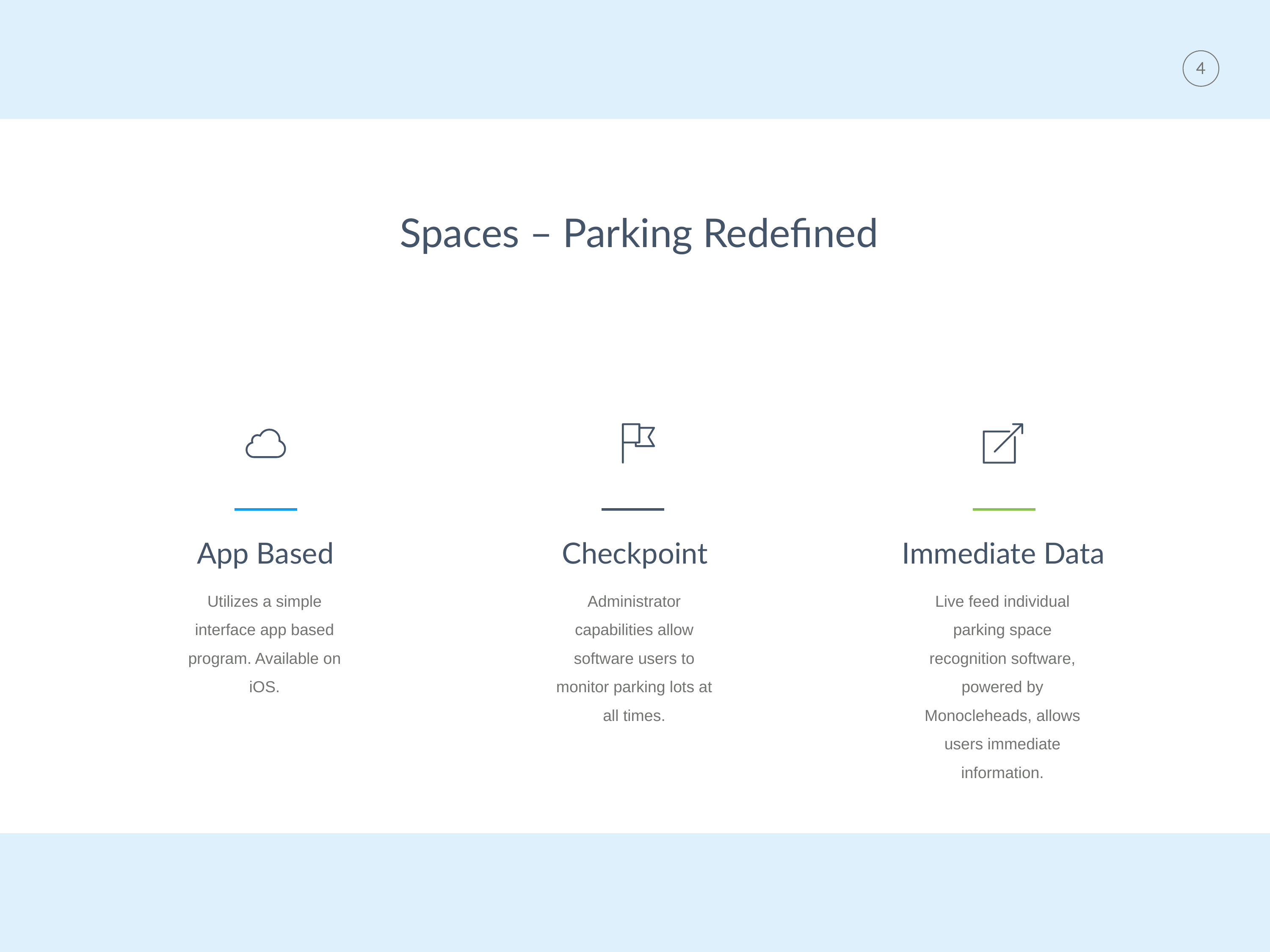

Spaces – Parking Redefined

App Based
Checkpoint
Immediate Data
Utilizes a simple interface app based program. Available on iOS.
Administrator capabilities allow software users to monitor parking lots at all times.
Live feed individual parking space recognition software, powered by Monocleheads, allows users immediate information.